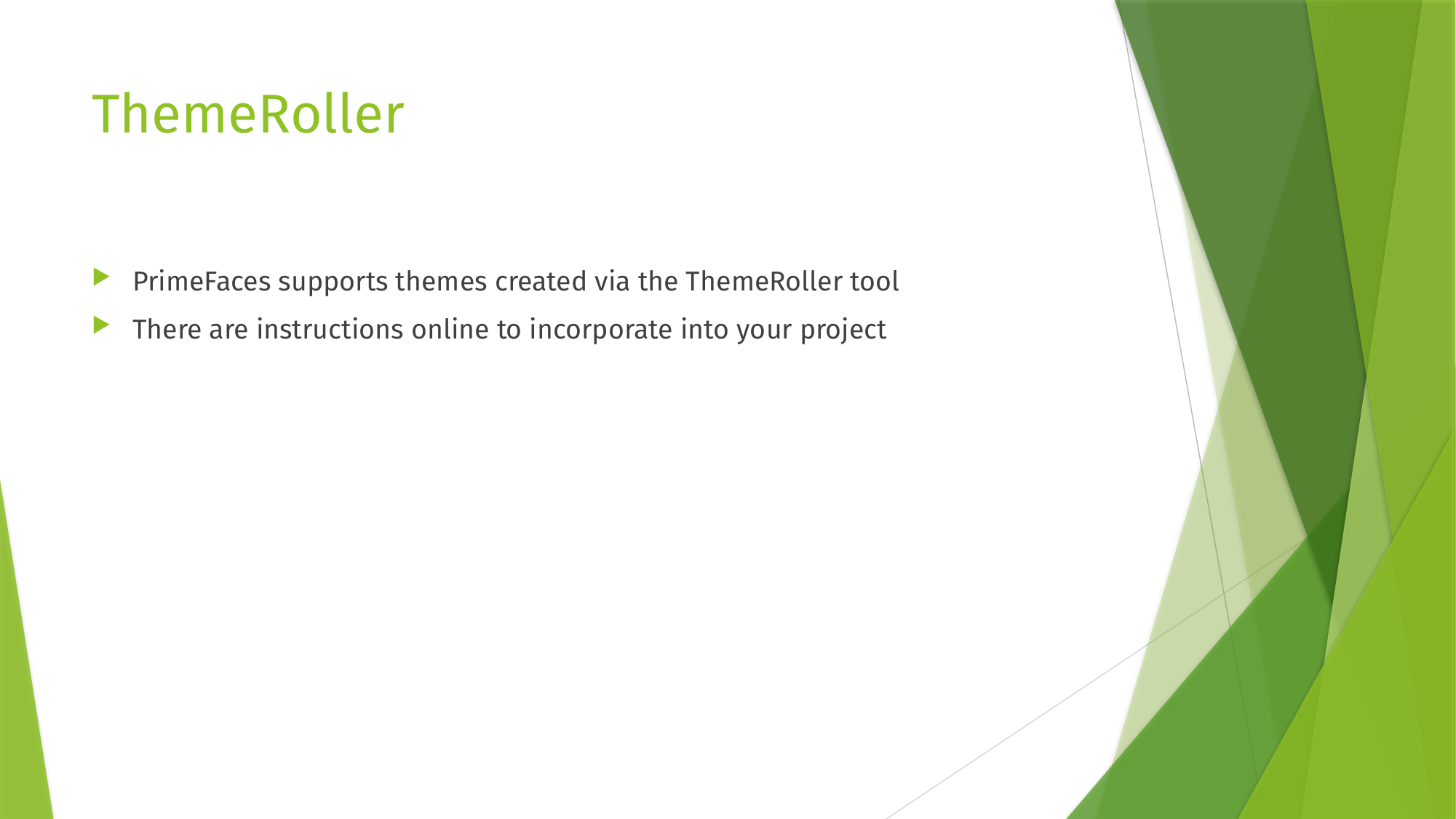

# ThemeRoller
PrimeFaces supports themes created via the ThemeRoller tool
There are instructions online to incorporate into your project